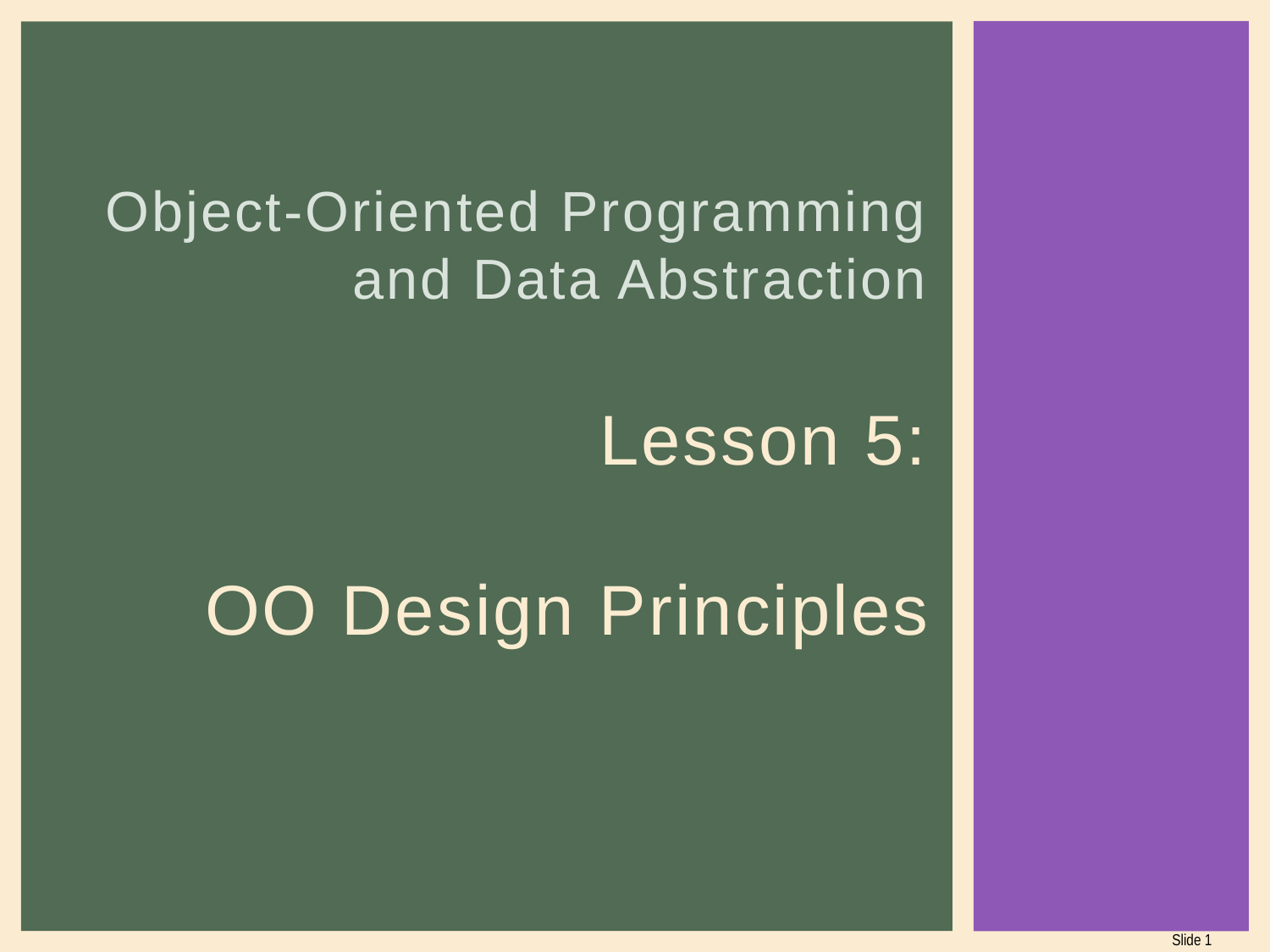

# Object-Oriented Programming and Data Abstraction Lesson 5: OO Design Principles